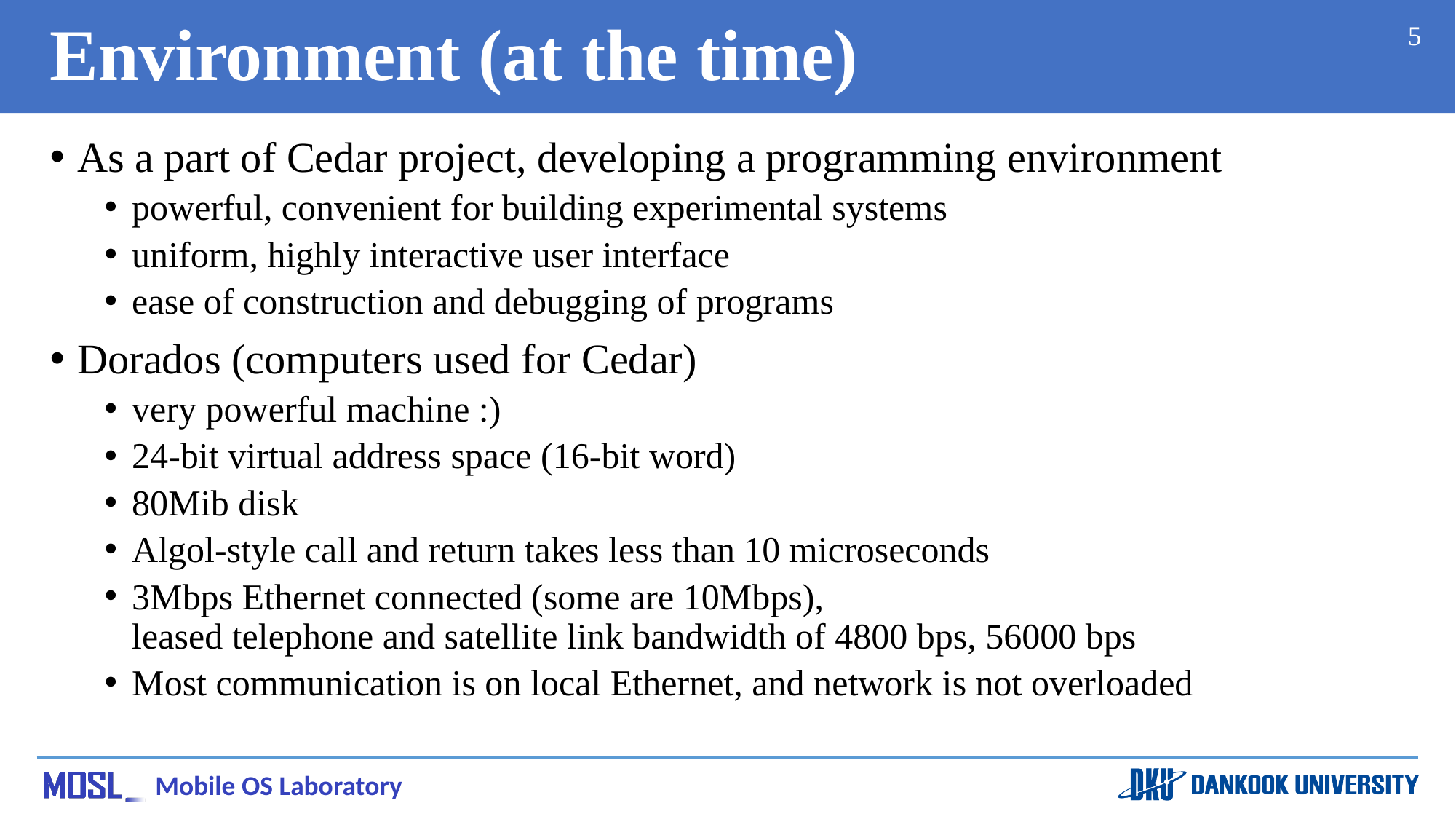

# Environment (at the time)
5
As a part of Cedar project, developing a programming environment
powerful, convenient for building experimental systems
uniform, highly interactive user interface
ease of construction and debugging of programs
Dorados (computers used for Cedar)
very powerful machine :)
24-bit virtual address space (16-bit word)
80Mib disk
Algol-style call and return takes less than 10 microseconds
3Mbps Ethernet connected (some are 10Mbps),
leased telephone and satellite link bandwidth of 4800 bps, 56000 bps
Most communication is on local Ethernet, and network is not overloaded